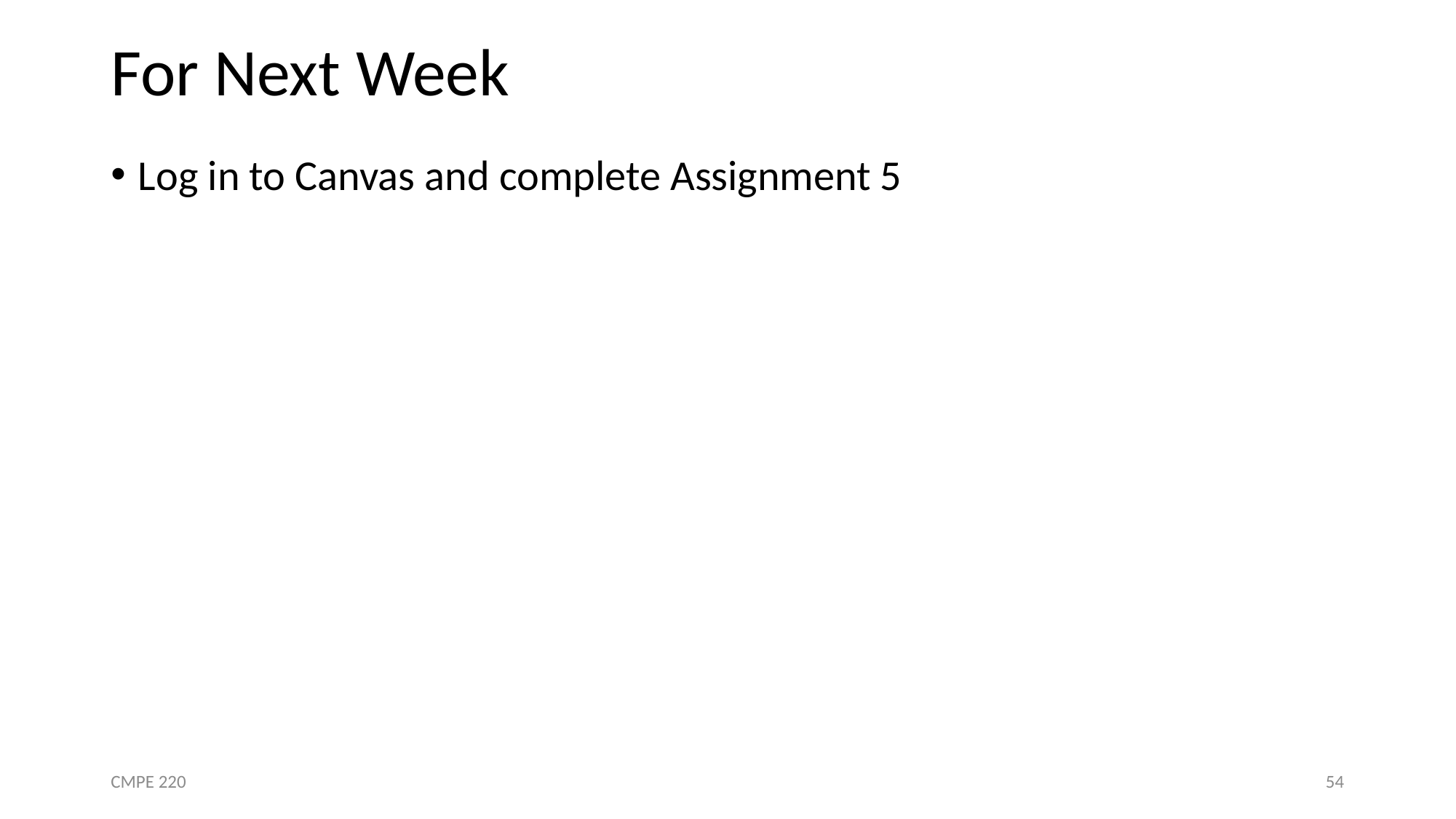

# For Next Week
Log in to Canvas and complete Assignment 5
CMPE 220
54